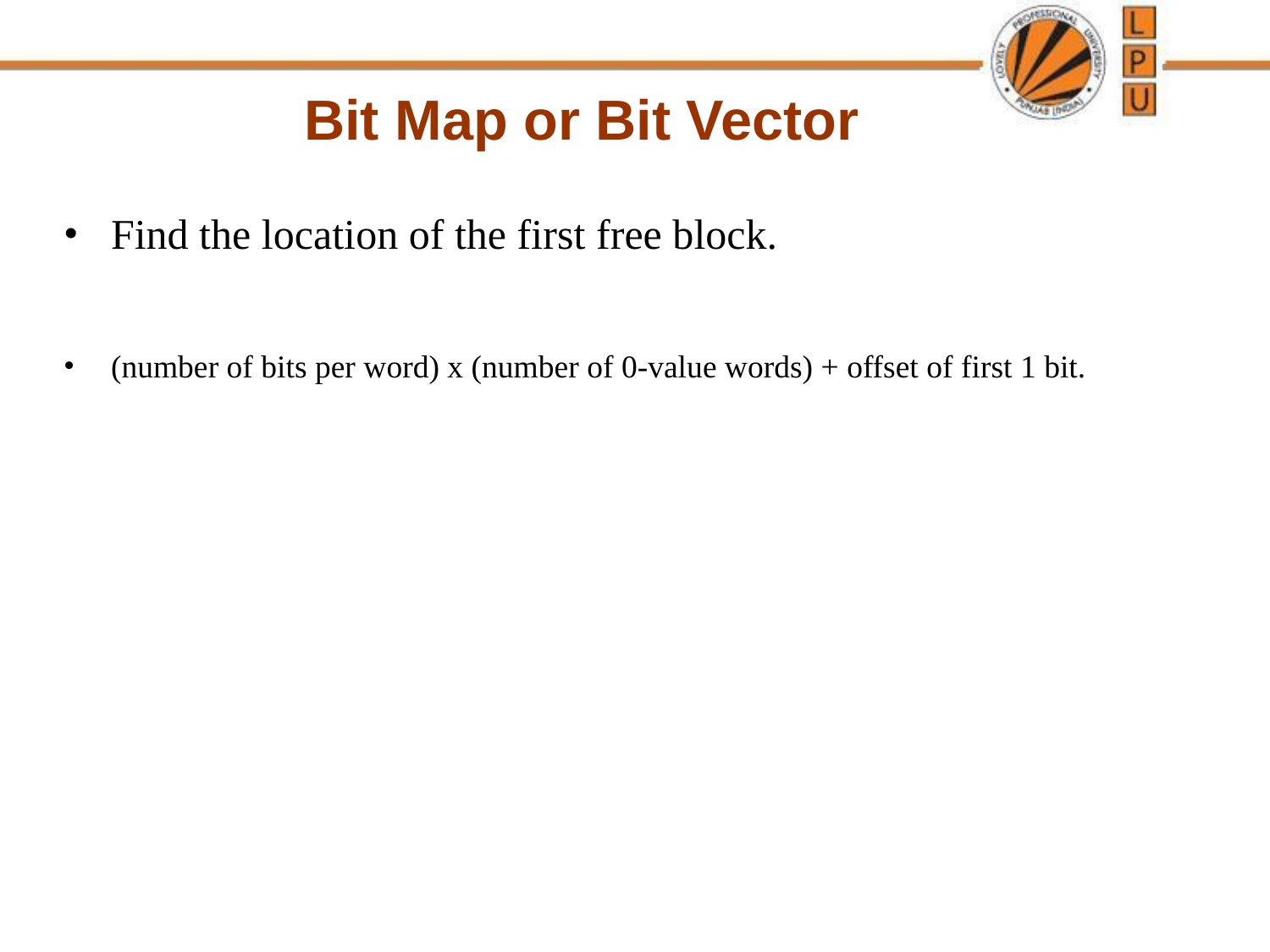

Bit Map or Bit Vector

Find the location of the first free block.

(number of bits per word) x (number of 0-value words) + offset of first 1 bit.